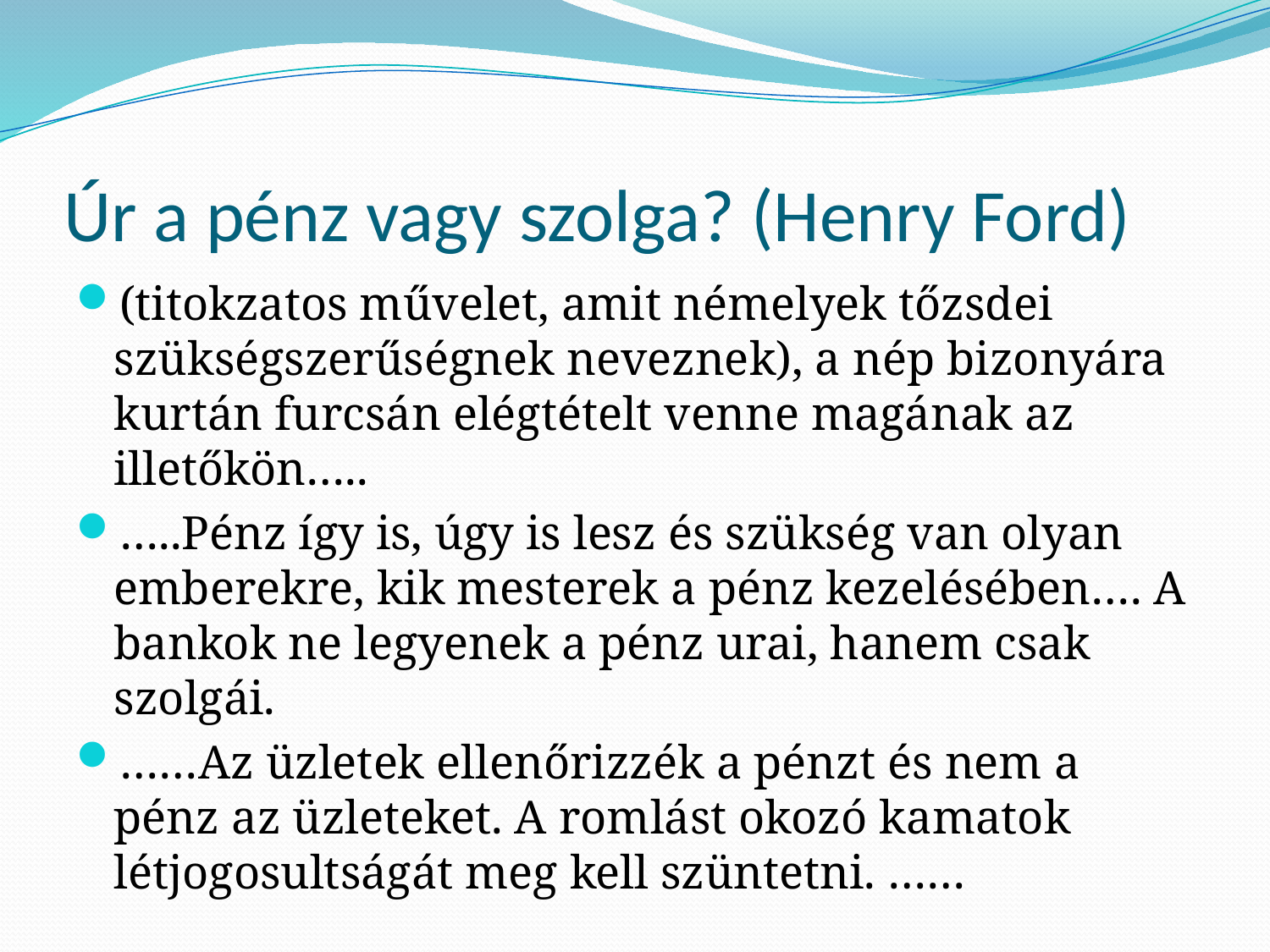

# Úr a pénz vagy szolga? (Henry Ford)
(titokzatos művelet, amit némelyek tőzsdei szükségszerűségnek neveznek), a nép bizonyára kurtán furcsán elégtételt venne magának az illetőkön…..
…..Pénz így is, úgy is lesz és szükség van olyan emberekre, kik mesterek a pénz kezelésében…. A bankok ne legyenek a pénz urai, hanem csak szolgái.
……Az üzletek ellenőrizzék a pénzt és nem a pénz az üzleteket. A romlást okozó kamatok létjogosultságát meg kell szüntetni. ……